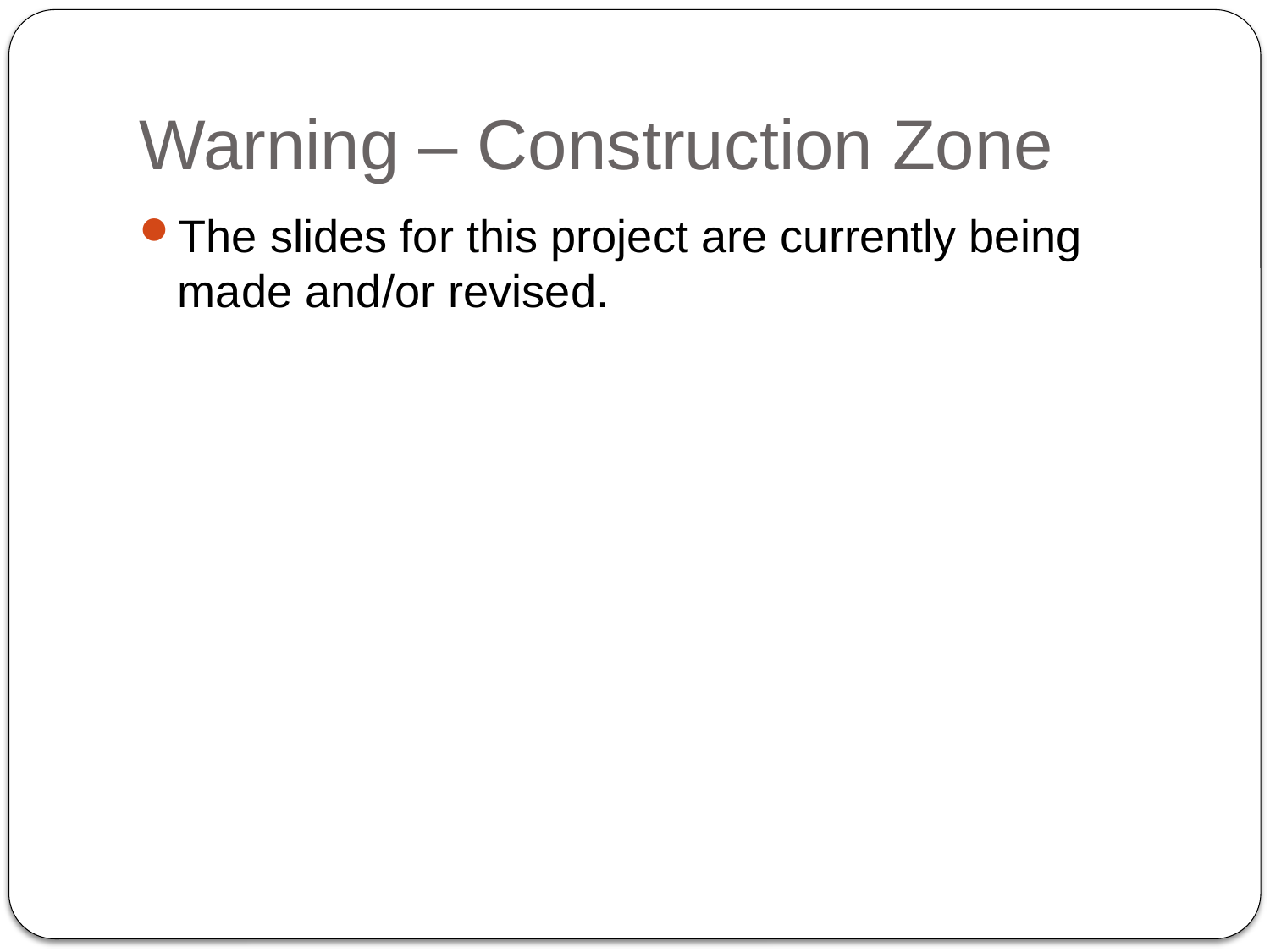

# Warning – Construction Zone
The slides for this project are currently being made and/or revised.